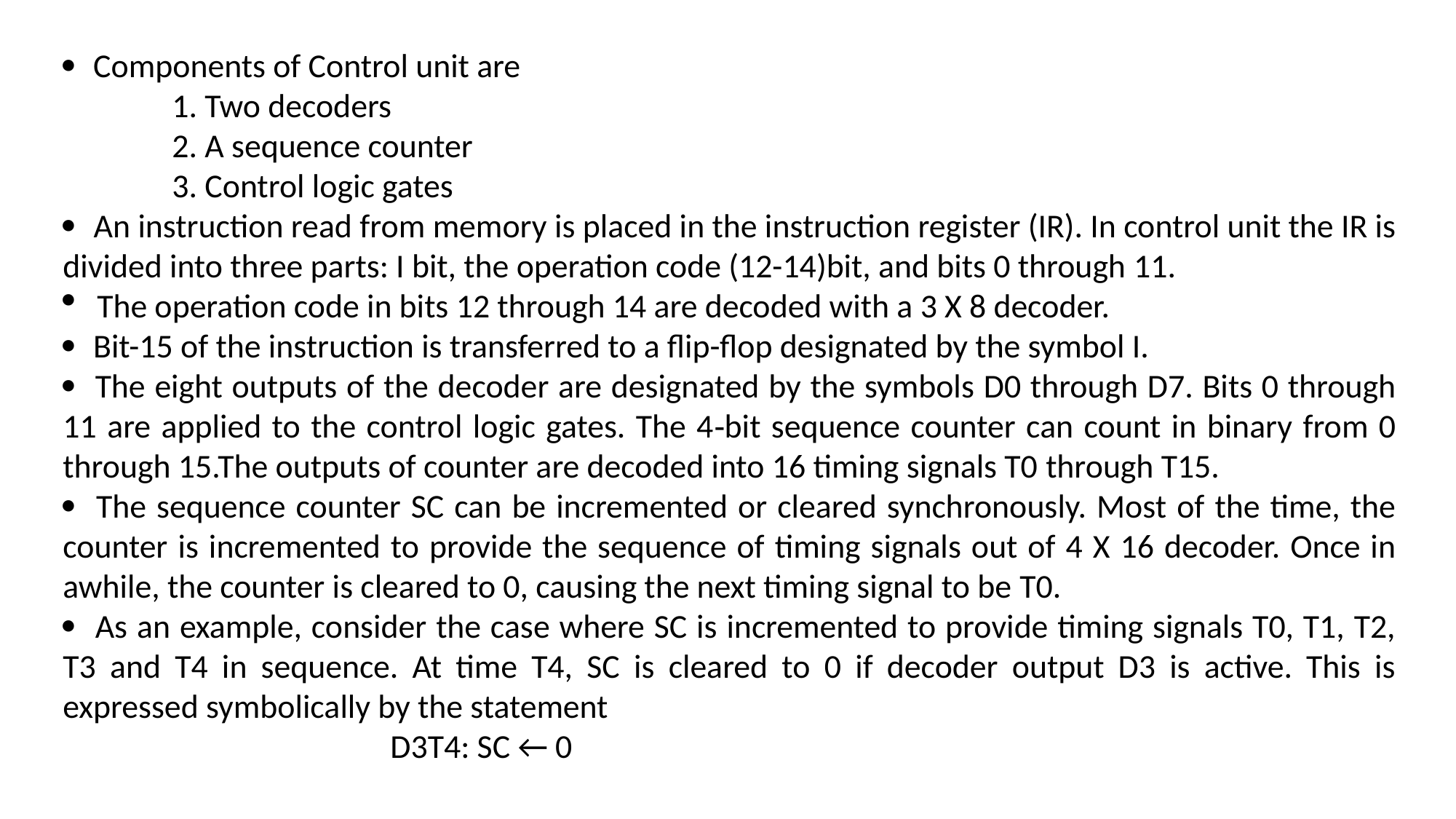

• Components of Control unit are
	1. Two decoders
	2. A sequence counter
	3. Control logic gates
• An instruction read from memory is placed in the instruction register (IR). In control unit the IR is divided into three parts: I bit, the operation code (12-14)bit, and bits 0 through 11.
The operation code in bits 12 through 14 are decoded with a 3 X 8 decoder.
• Bit-15 of the instruction is transferred to a flip-flop designated by the symbol I.
• The eight outputs of the decoder are designated by the symbols D0 through D7. Bits 0 through 11 are applied to the control logic gates. The 4‐bit sequence counter can count in binary from 0 through 15.The outputs of counter are decoded into 16 timing signals T0 through T15.
• The sequence counter SC can be incremented or cleared synchronously. Most of the time, the counter is incremented to provide the sequence of timing signals out of 4 X 16 decoder. Once in awhile, the counter is cleared to 0, causing the next timing signal to be T0.
• As an example, consider the case where SC is incremented to provide timing signals T0, T1, T2, T3 and T4 in sequence. At time T4, SC is cleared to 0 if decoder output D3 is active. This is expressed symbolically by the statement
			D3T4: SC ← 0